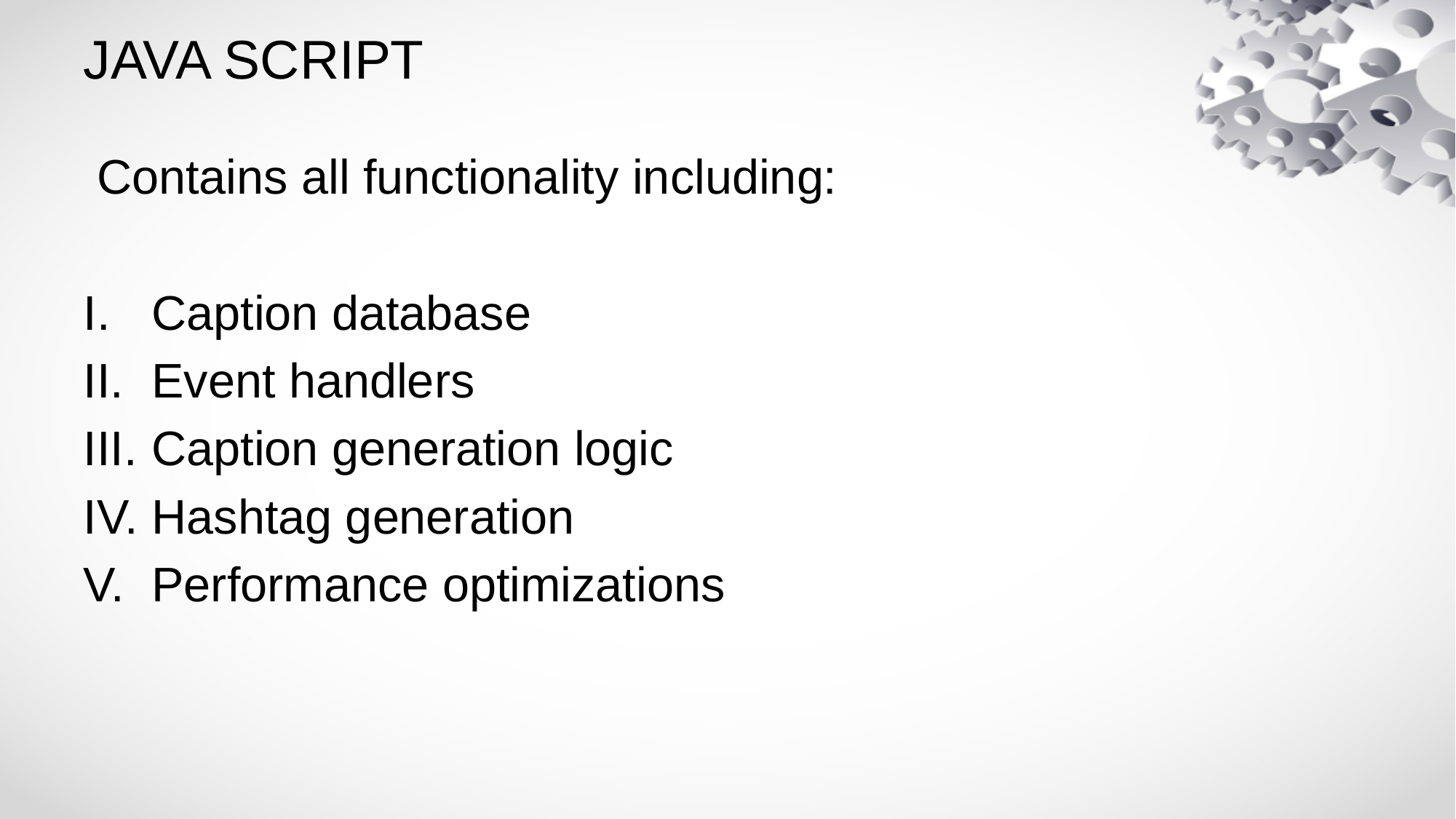

# JAVA SCRIPT
 Contains all functionality including:

Caption database
Event handlers
Caption generation logic
Hashtag generation
Performance optimizations